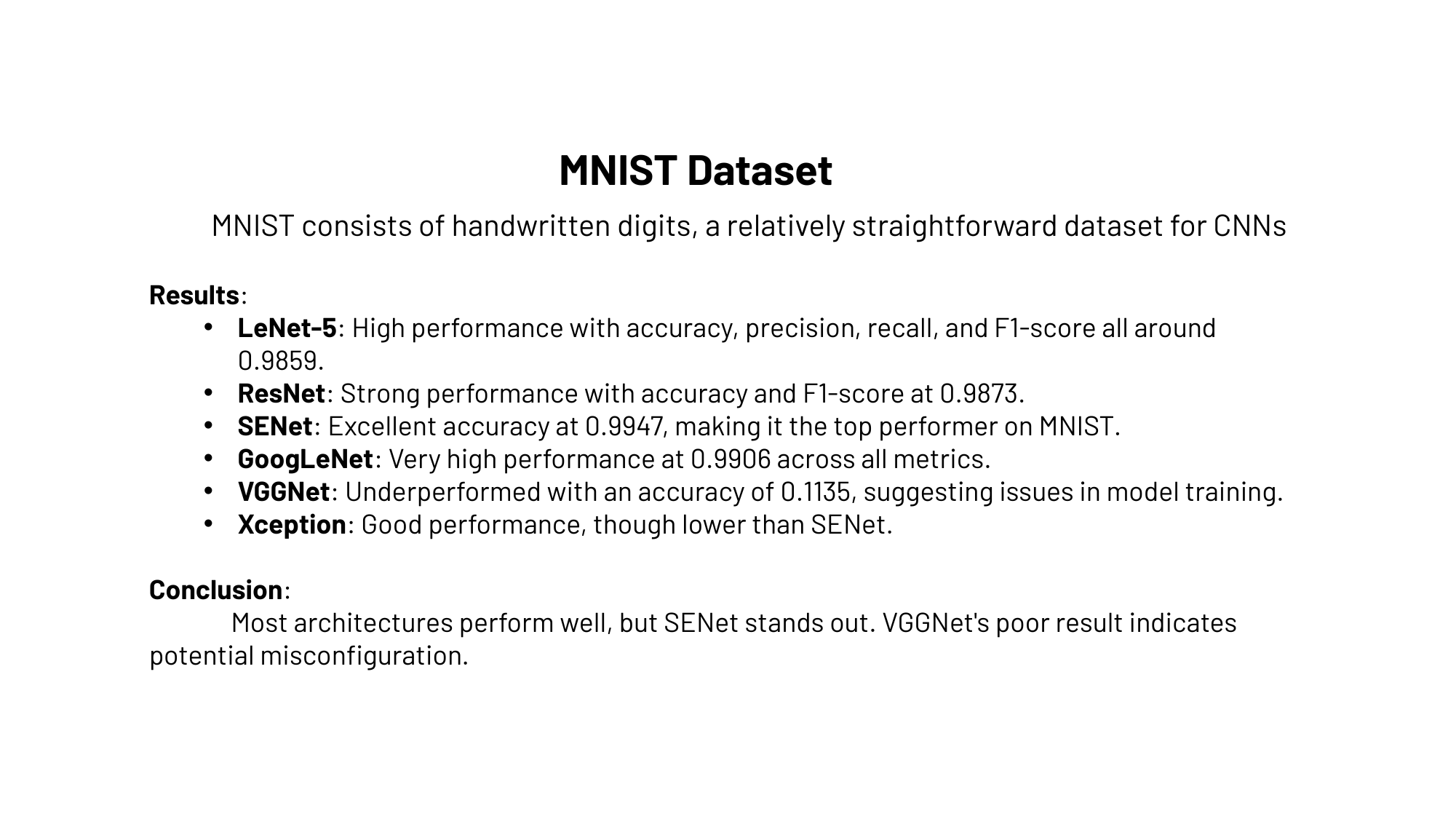

MNIST Dataset
     MNIST consists of handwritten digits, a relatively straightforward dataset for CNNs

Results:
LeNet-5: High performance with accuracy, precision, recall, and F1-score all around 0.9859.
ResNet: Strong performance with accuracy and F1-score at 0.9873.
SENet: Excellent accuracy at 0.9947, making it the top performer on MNIST.
GoogLeNet: Very high performance at 0.9906 across all metrics.
VGGNet: Underperformed with an accuracy of 0.1135, suggesting issues in model training.
Xception: Good performance, though lower than SENet.

Conclusion:
               Most architectures perform well, but SENet stands out. VGGNet's poor result indicates potential misconfiguration.